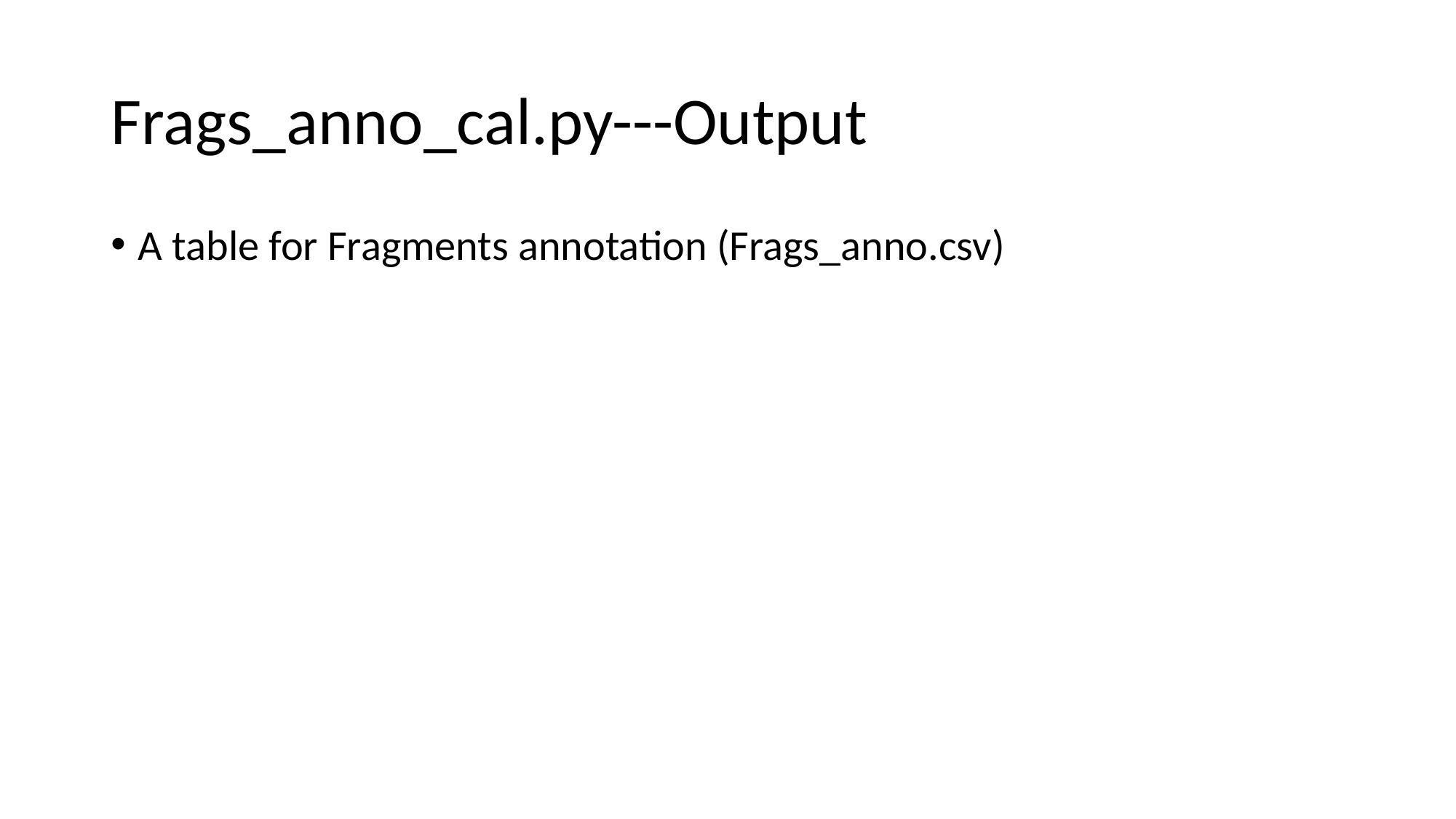

# Frags_anno_cal.py---Output
A table for Fragments annotation (Frags_anno.csv)